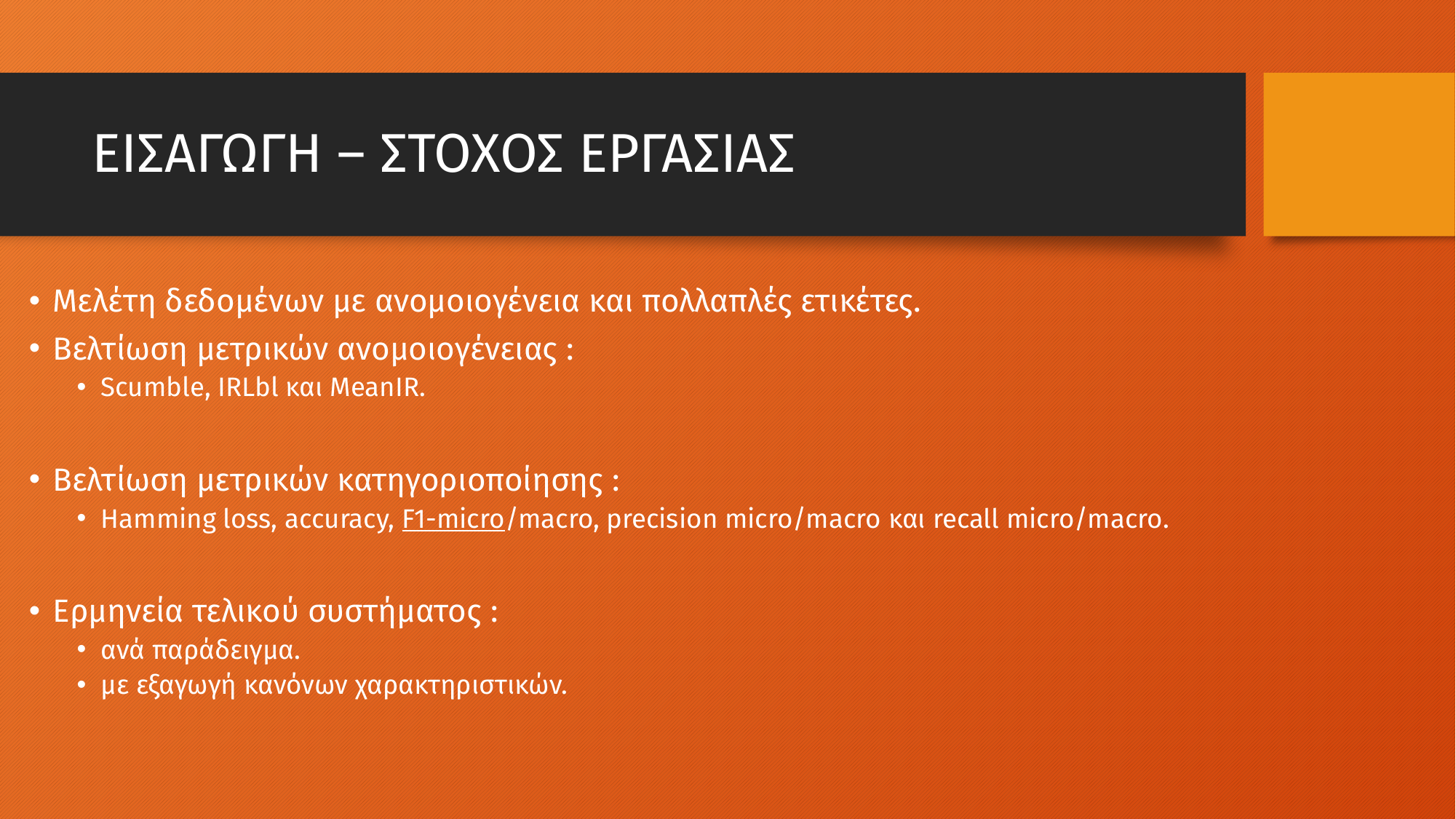

# ΕΙΣΑΓΩΓΗ – ΣΤΟΧΟΣ ΕΡΓΑΣΙΑΣ
Μελέτη δεδομένων με ανομοιογένεια και πολλαπλές ετικέτες.
Βελτίωση μετρικών ανομοιογένειας :
Scumble, IRLbl και MeanIR.

Βελτίωση μετρικών κατηγοριοποίησης :
Hamming loss, accuracy, F1-micro/macro, precision micro/macro και recall micro/macro.

Ερμηνεία τελικού συστήματος :
ανά παράδειγμα.
με εξαγωγή κανόνων χαρακτηριστικών.